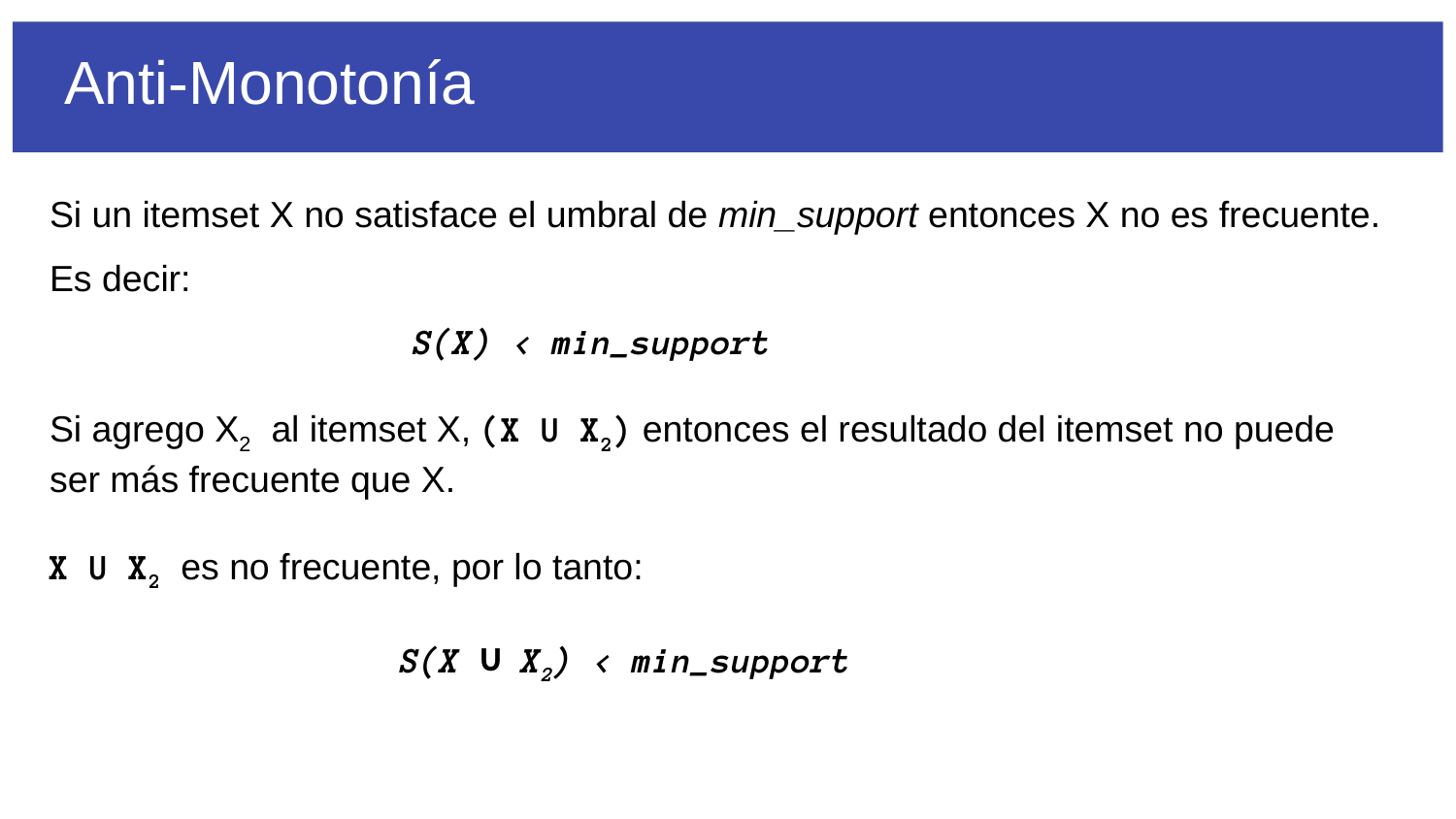

# Anti-­Monotonía
Si un itemset X no satisface el umbral de min_support entonces X no es frecuente.
Es decir:
S(X) < min_support

Si agrego X2  al itemset X, (X U X2) entonces el resultado del itemset no puede ser más frecuente que X.

X U X2  es no frecuente, por lo tanto:

   S(X ∪ X2) < min_support